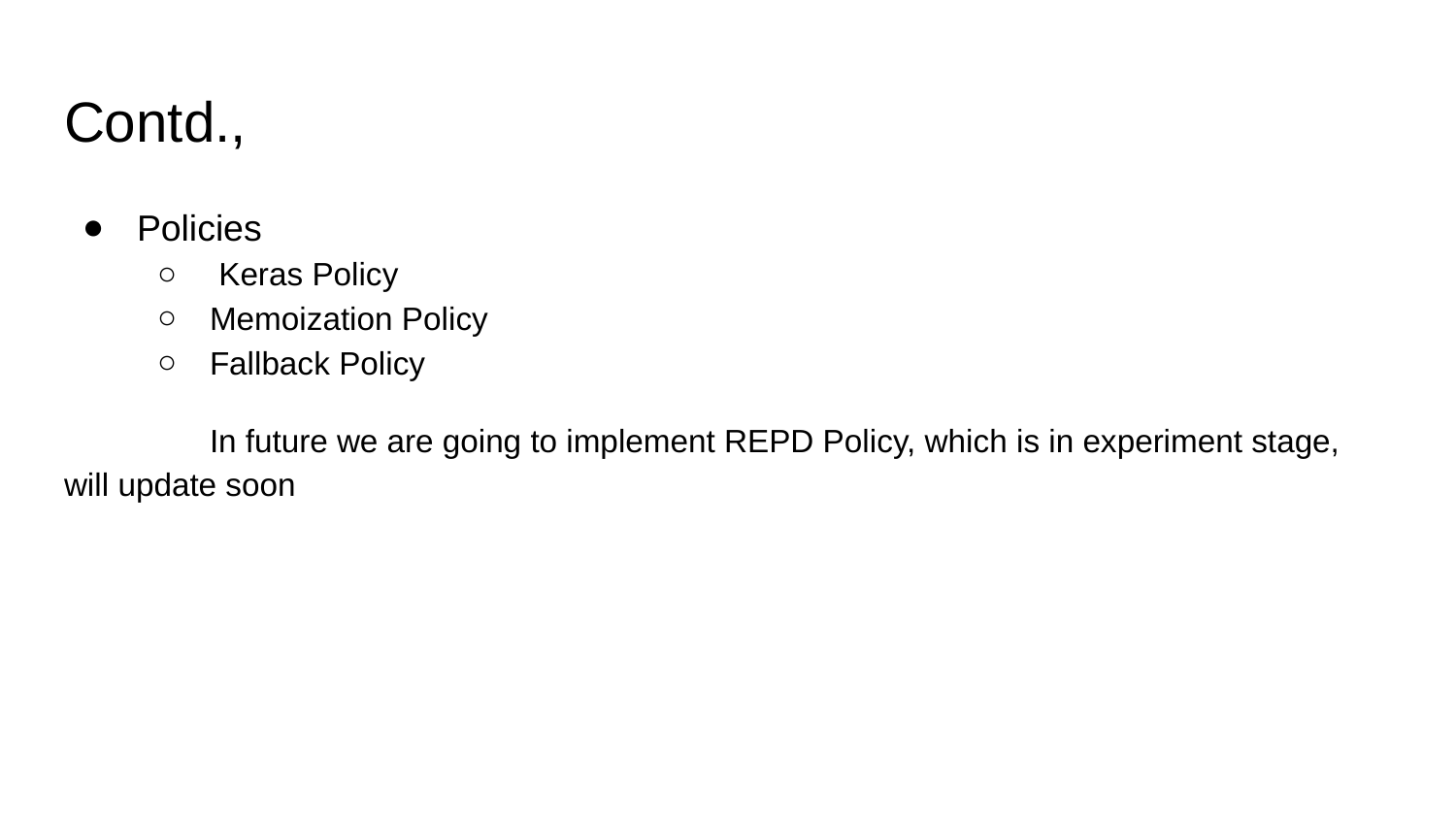

# Contd.,
Policies
 Keras Policy
Memoization Policy
Fallback Policy
	In future we are going to implement REPD Policy, which is in experiment stage, will update soon